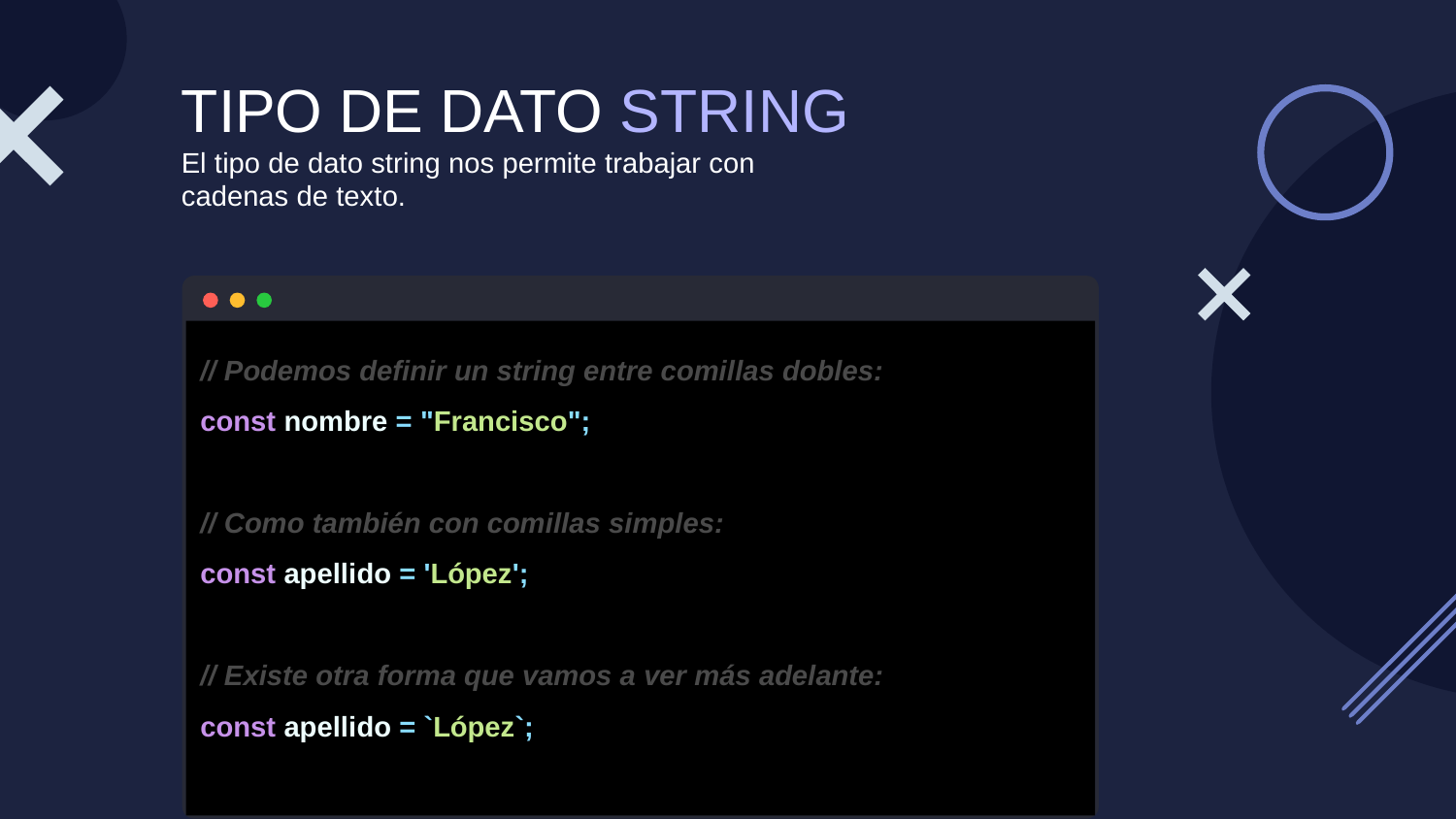

# TIPO DE DATO STRING
El tipo de dato string nos permite trabajar con cadenas de texto.

// Podemos definir un string entre comillas dobles:
const nombre = "Francisco";

// Como también con comillas simples:
const apellido = 'López';

// Existe otra forma que vamos a ver más adelante:
const apellido = `López`;